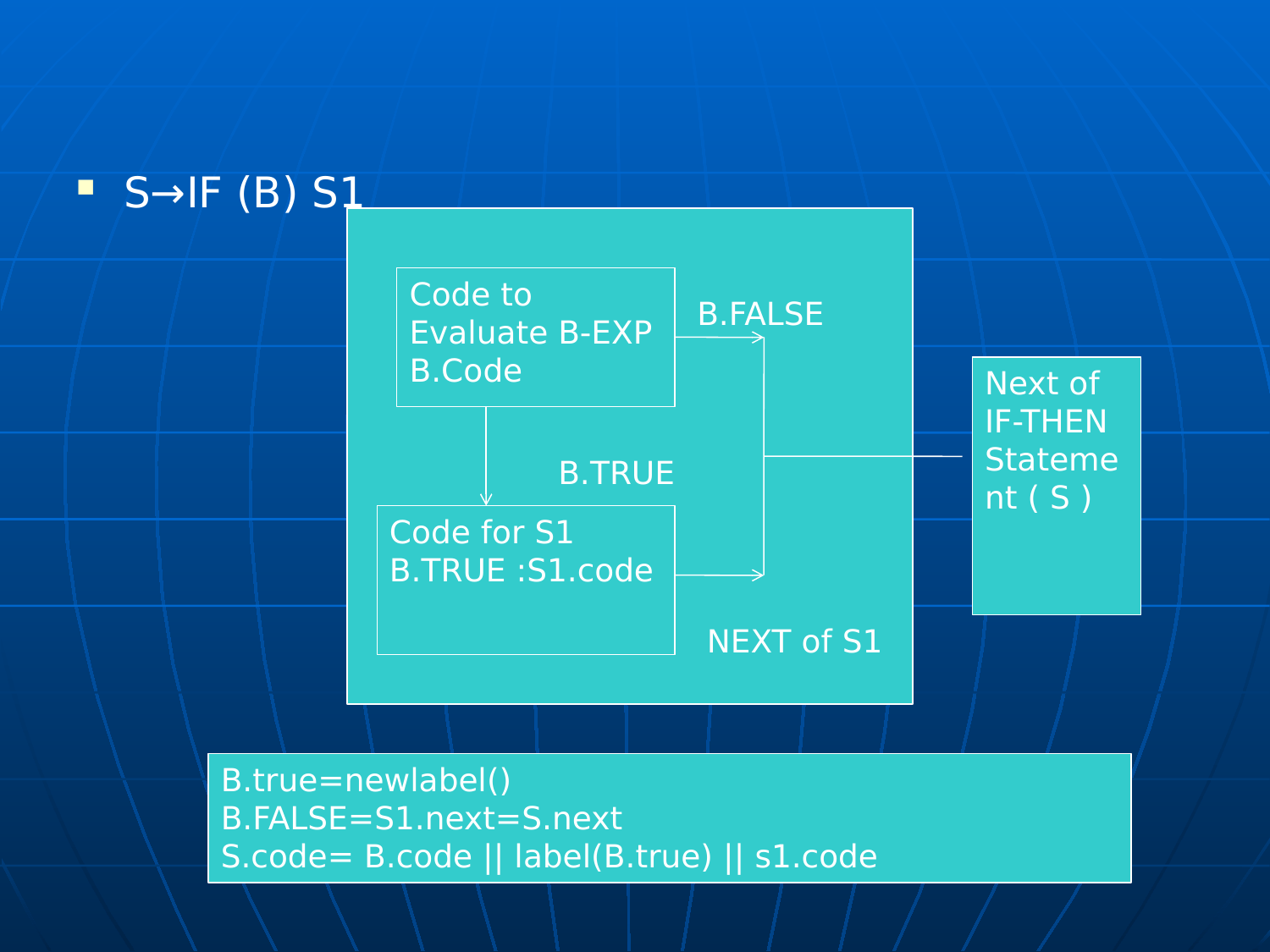

#
S→IF (B) S1

Code to Evaluate B-EXP
B.Code
B.FALSE
Next of IF-THEN
Statement ( S )
B.TRUE
Code for S1
B.TRUE :S1.code
NEXT of S1
B.true=newlabel()
B.FALSE=S1.next=S.next
S.code= B.code || label(B.true) || s1.code